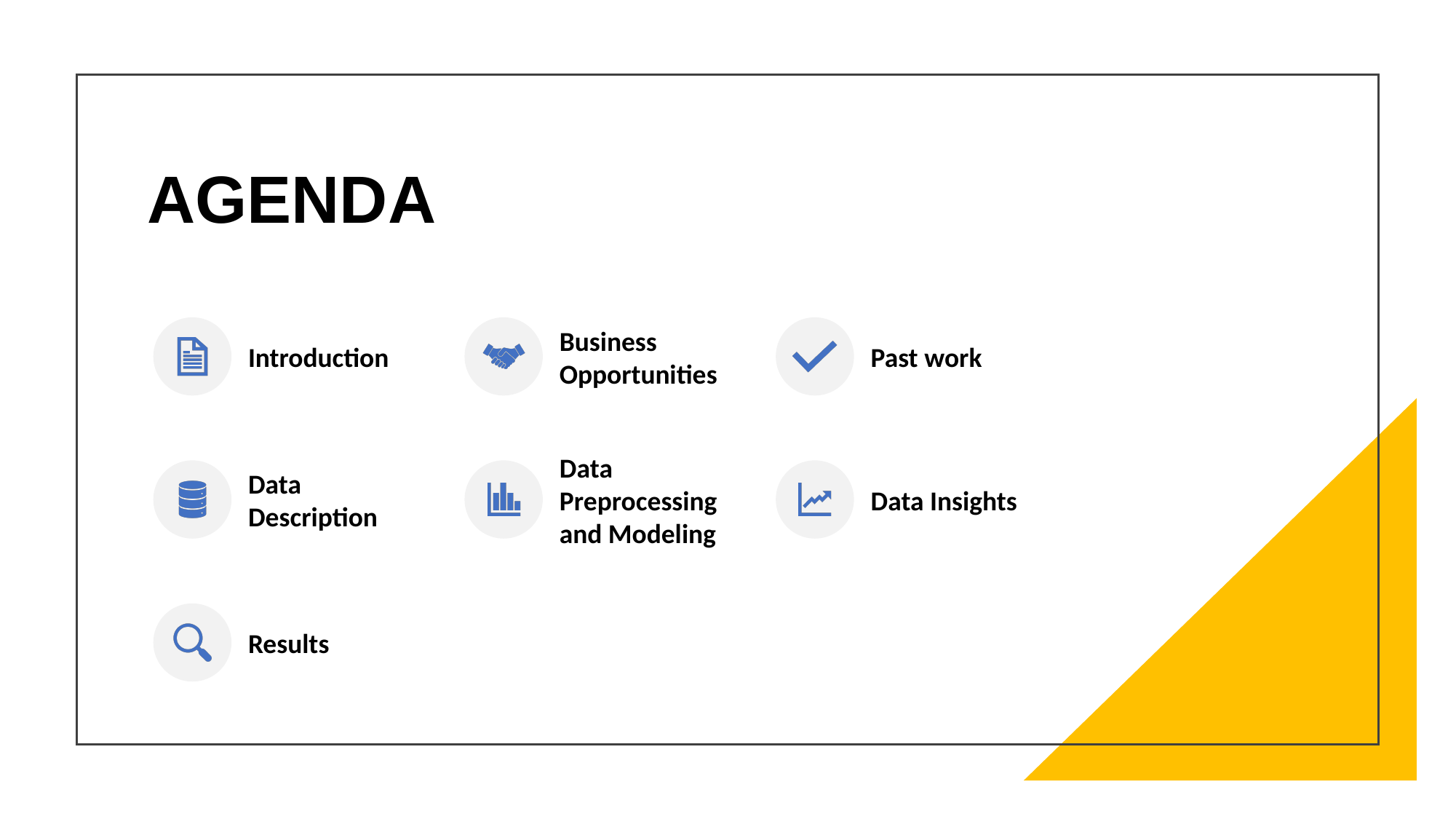

# AGENDA
Introduction
Business Opportunities
Past work
Data Description
Data Preprocessing and Modeling
Data Insights
Results